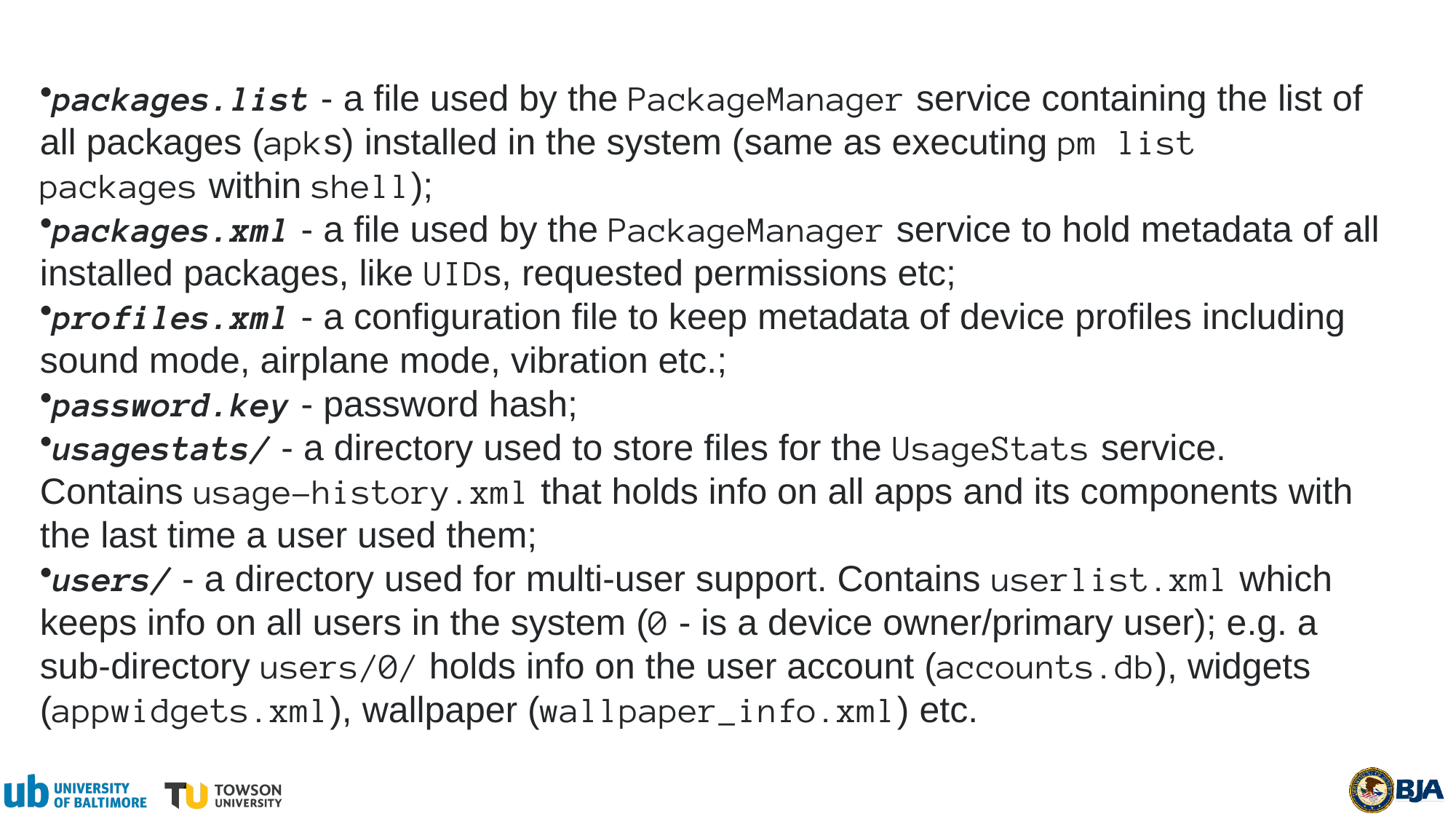

packages.list - a file used by the PackageManager service containing the list of all packages (apks) installed in the system (same as executing pm list packages within shell);
packages.xml - a file used by the PackageManager service to hold metadata of all installed packages, like UIDs, requested permissions etc;
profiles.xml - a configuration file to keep metadata of device profiles including sound mode, airplane mode, vibration etc.;
password.key - password hash;
usagestats/ - a directory used to store files for the UsageStats service. Contains usage-history.xml that holds info on all apps and its components with the last time a user used them;
users/ - a directory used for multi-user support. Contains userlist.xml which keeps info on all users in the system (0 - is a device owner/primary user); e.g. a sub-directory users/0/ holds info on the user account (accounts.db), widgets (appwidgets.xml), wallpaper (wallpaper_info.xml) etc.